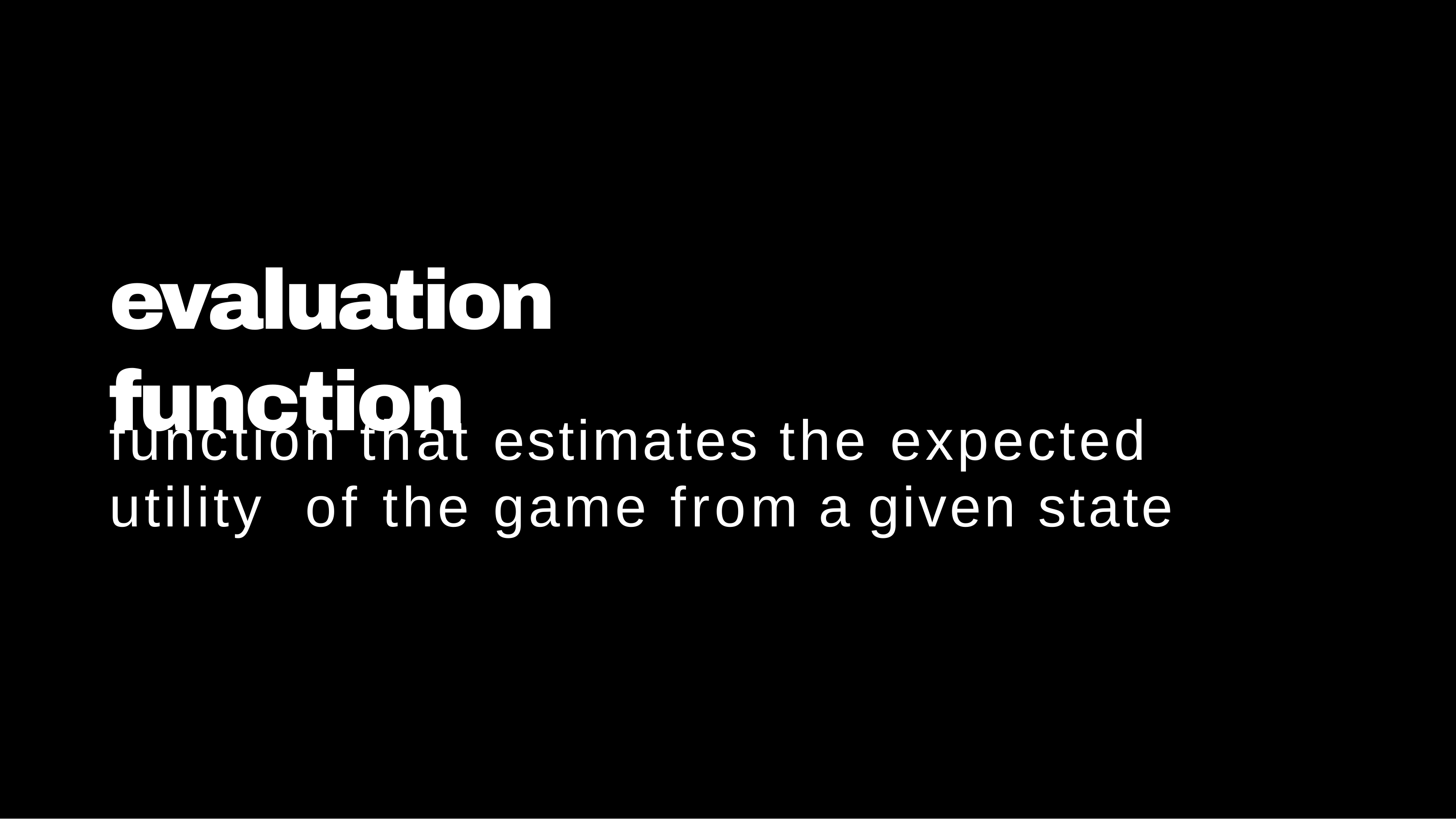

evaluation function
function that estimates the expected utility  of the game from a given state